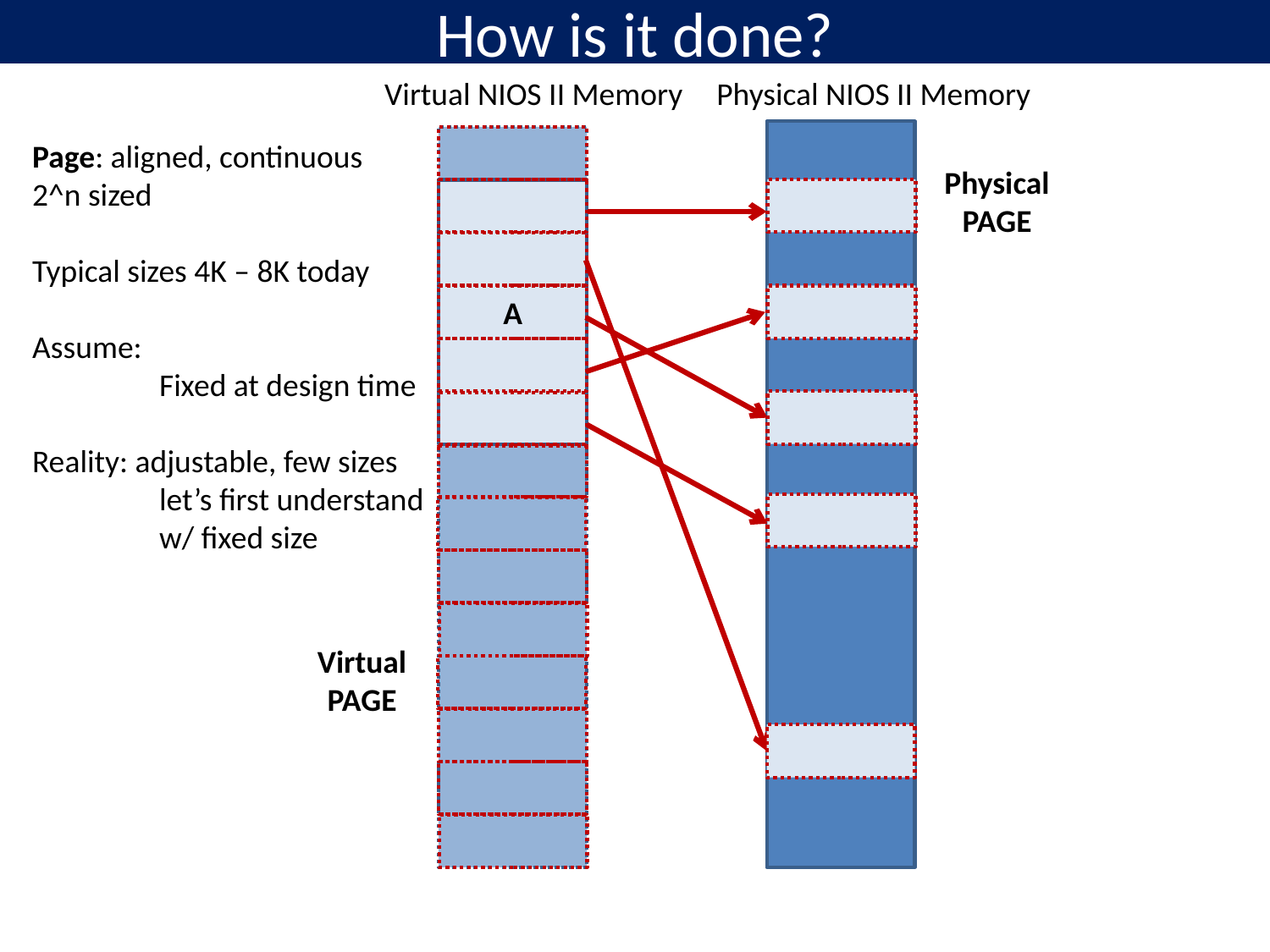

# How is it done?
Virtual NIOS II Memory
Physical NIOS II Memory

Page: aligned, continuous
2^n sized

Typical sizes 4K – 8K today

Assume:
	Fixed at design time

Reality: adjustable, few sizes
	let’s first understand
	w/ fixed size
Physical
PAGE

A

Virtual
PAGE